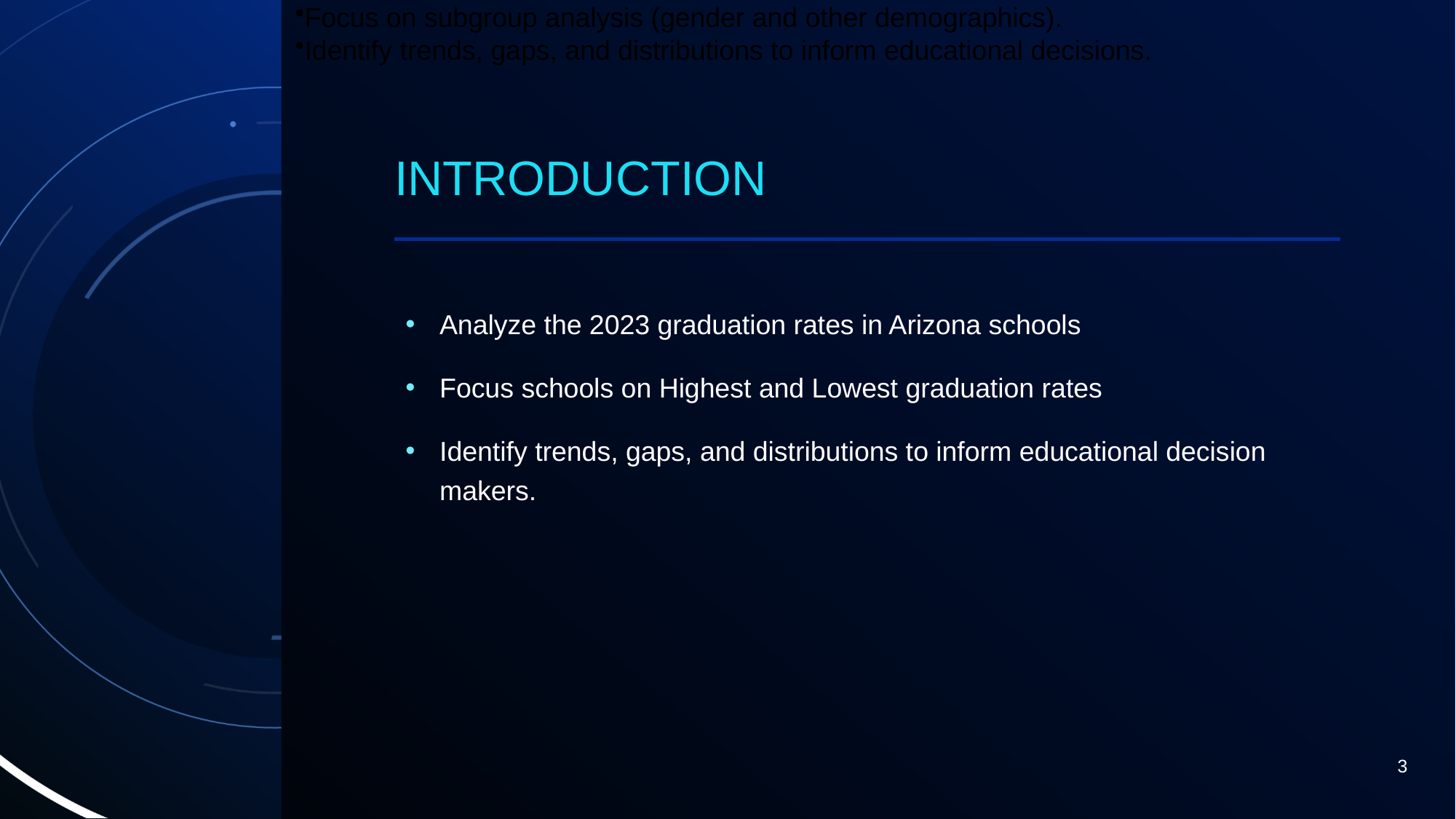

Analyze the 2023 graduation rates in Arizona schools.
Focus on subgroup analysis (gender and other demographics).
Identify trends, gaps, and distributions to inform educational decisions.
# Introduction
Analyze the 2023 graduation rates in Arizona schools
Focus schools on Highest and Lowest graduation rates
Identify trends, gaps, and distributions to inform educational decision makers.
3